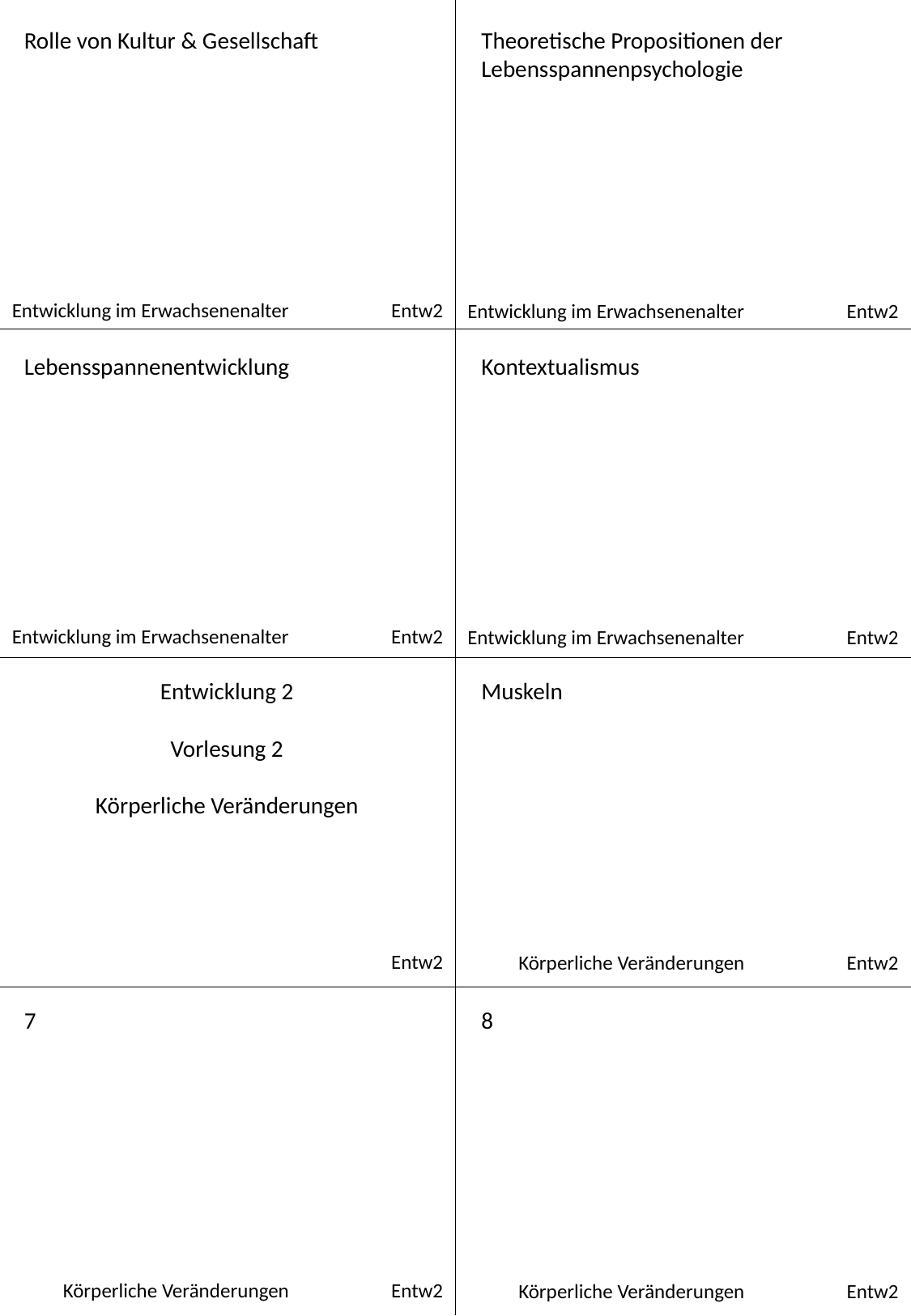

Rolle von Kultur & Gesellschaft
Theoretische Propositionen der Lebensspannenpsychologie
Entwicklung im Erwachsenenalter

Entw2
Entwicklung im Erwachsenenalter

Entw2
Kontextualismus
Lebensspannenentwicklung
Entwicklung im Erwachsenenalter

Entw2
Entw2
Entwicklung im Erwachsenenalter

Muskeln
Entwicklung 2

Vorlesung 2

Körperliche Veränderungen
Entw2
Körperliche Veränderungen

Entw2
8
7
Körperliche Veränderungen

Entw2
Körperliche Veränderungen

Entw2